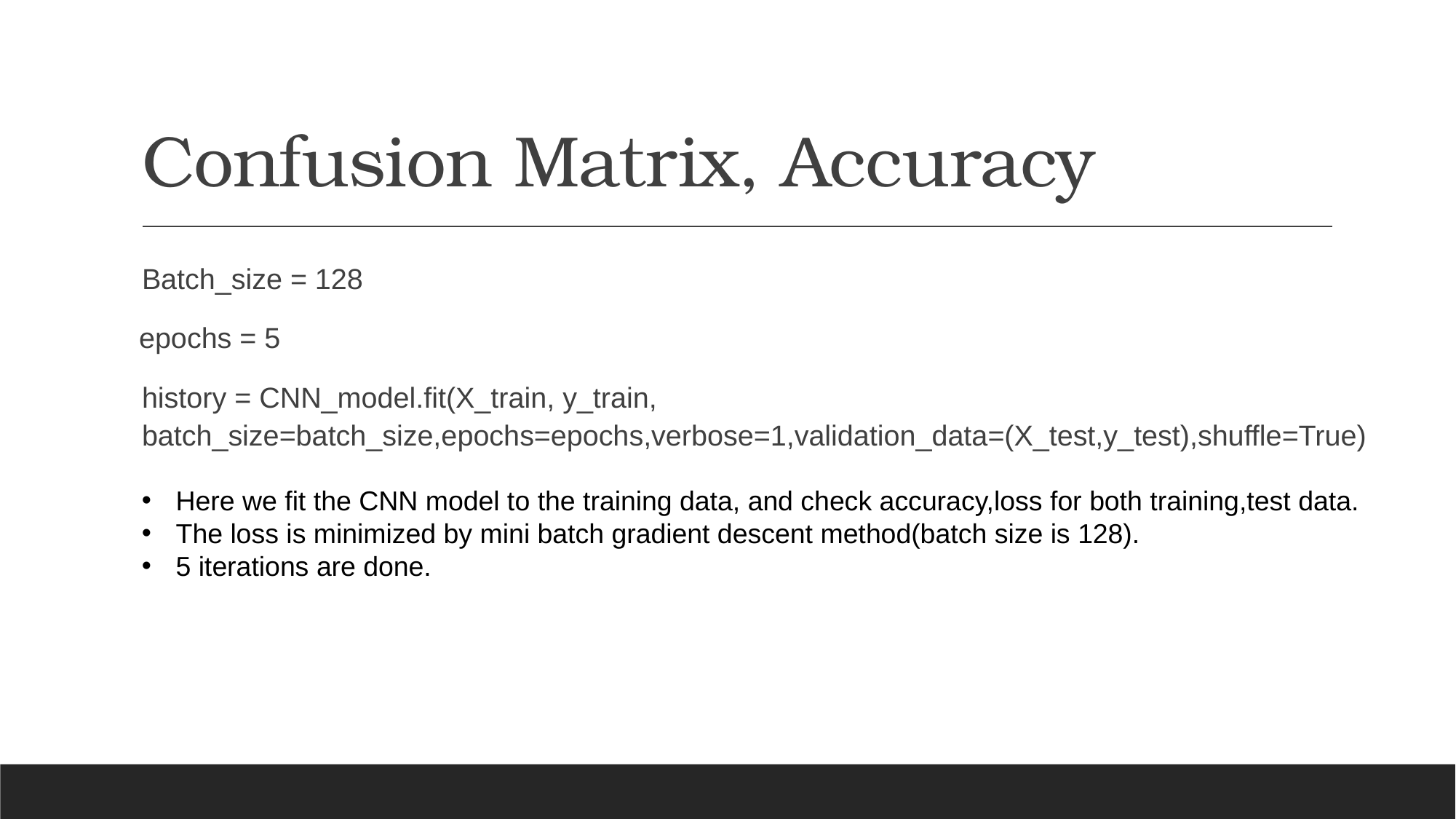

# Confusion Matrix, Accuracy
Batch_size = 128
 epochs = 5
history = CNN_model.fit(X_train, y_train, batch_size=batch_size,epochs=epochs,verbose=1,validation_data=(X_test,y_test),shuffle=True)
Here we fit the CNN model to the training data, and check accuracy,loss for both training,test data.
The loss is minimized by mini batch gradient descent method(batch size is 128).
5 iterations are done.